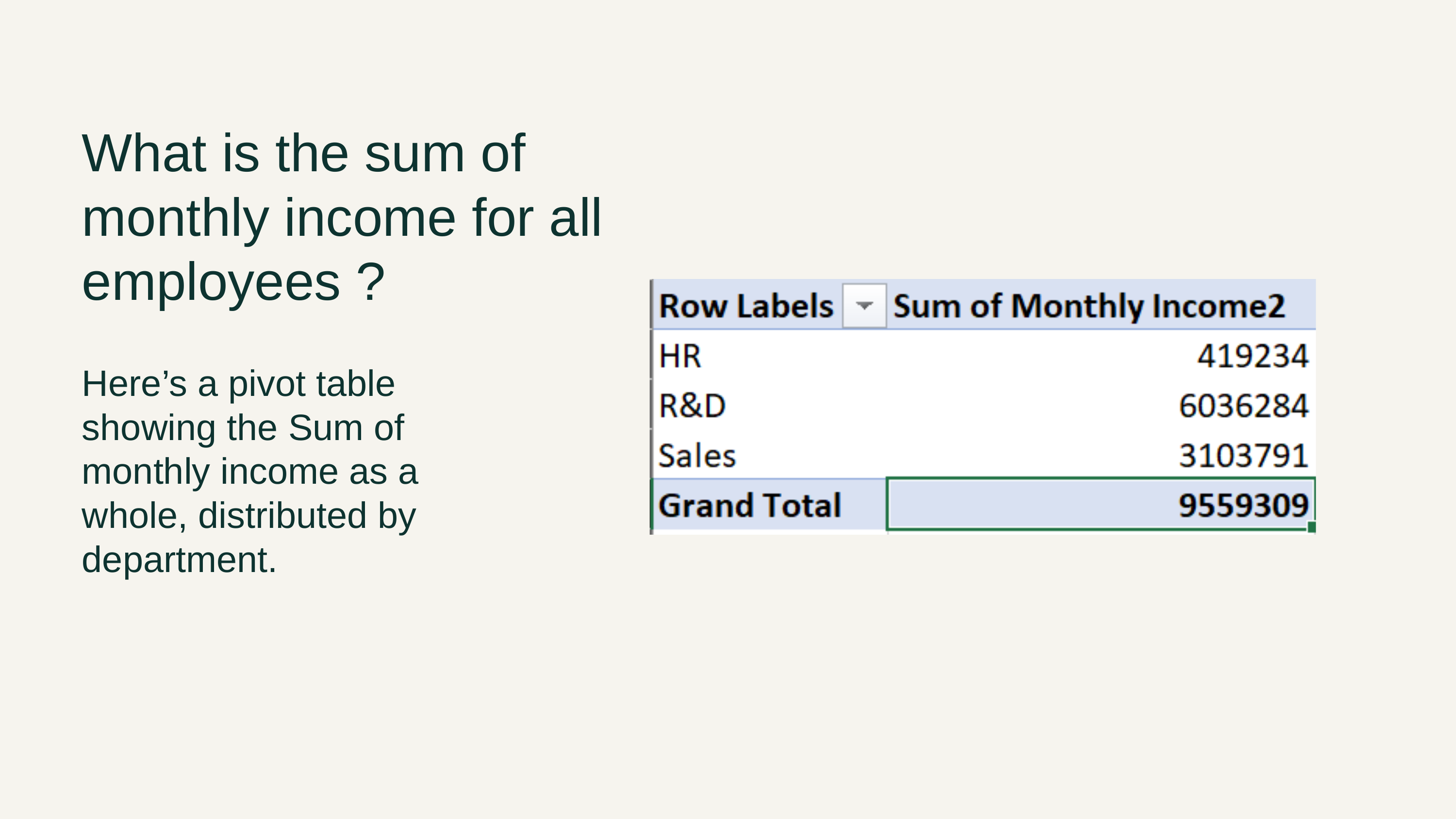

What is the sum of monthly income for all employees ?

Here’s a pivot table showing the Sum of monthly income as a whole, distributed by department.